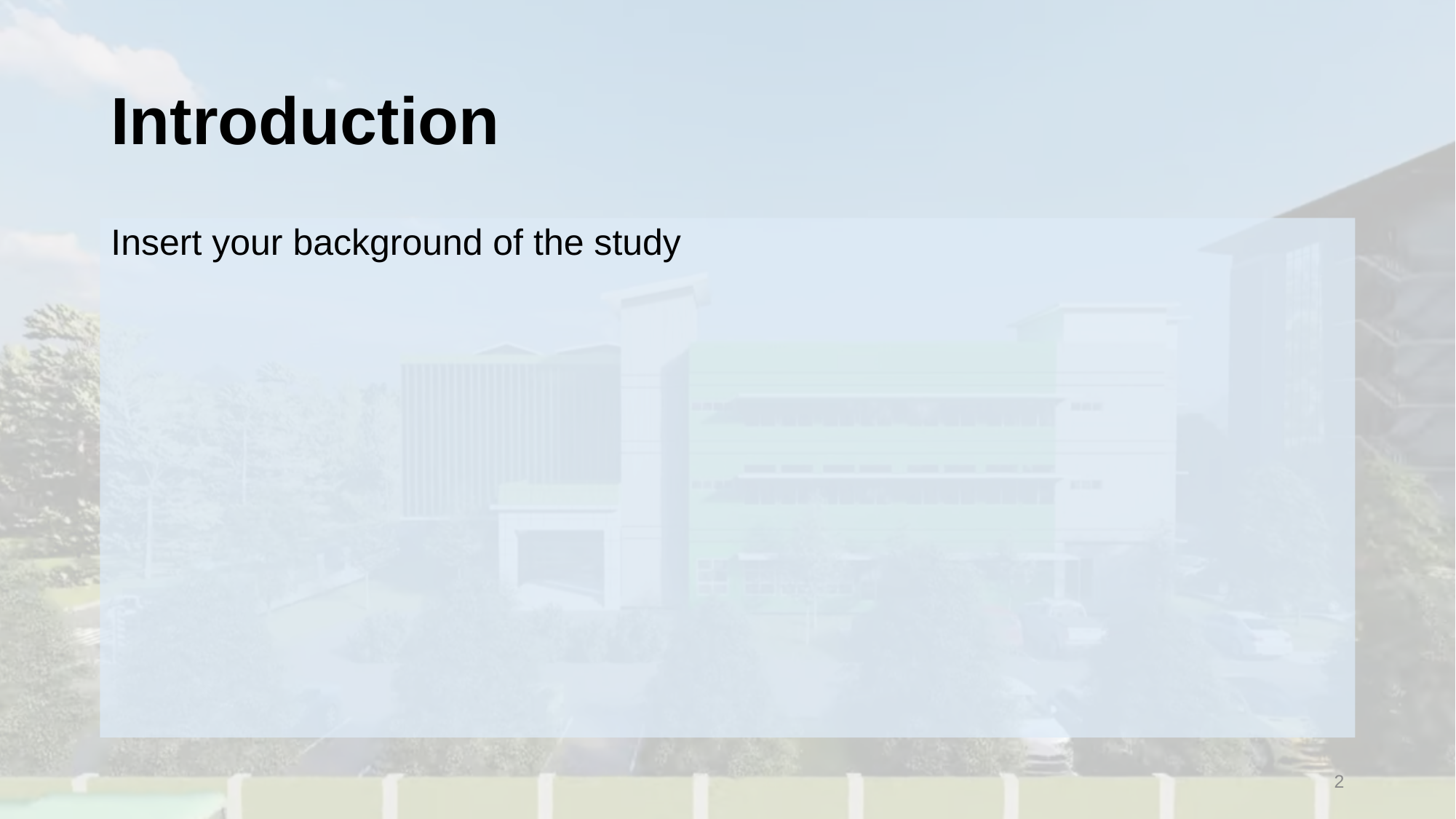

# Introduction
Insert your background of the study
2